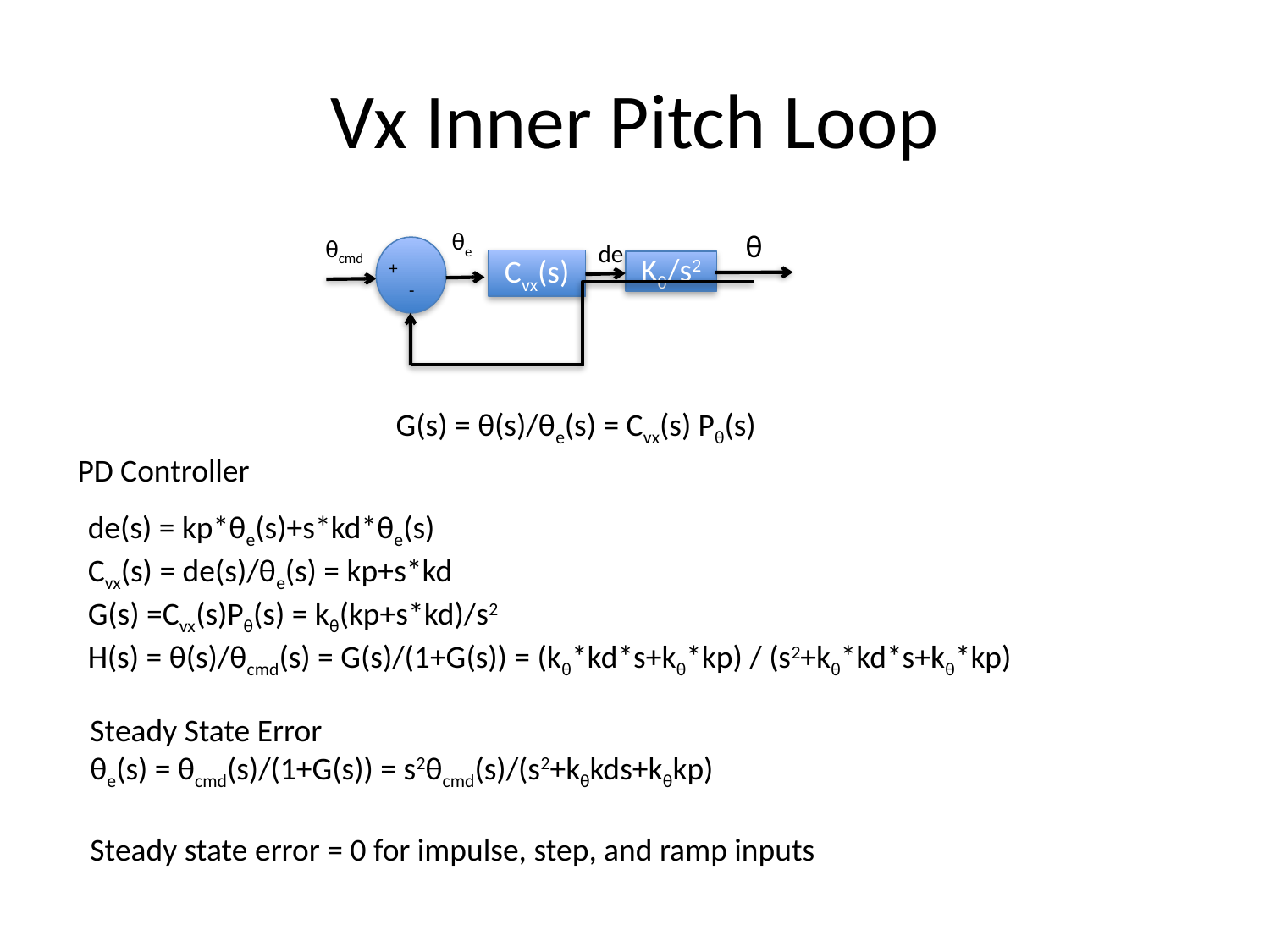

# Vx Inner Pitch Loop
θe
θ
θcmd
de

+
     -
Cvx(s)
Kθ/s2
G(s) = θ(s)/θe(s) = Cvx(s) Pθ(s)
PD Controller
de(s) = kp*θe(s)+s*kd*θe(s)
Cvx(s) = de(s)/θe(s) = kp+s*kd
G(s) =Cvx(s)Pθ(s) = kθ(kp+s*kd)/s2
H(s) = θ(s)/θcmd(s) = G(s)/(1+G(s)) = (kθ*kd*s+kθ*kp) / (s2+kθ*kd*s+kθ*kp)
Steady State Error
θe(s) = θcmd(s)/(1+G(s)) = s2θcmd(s)/(s2+kθkds+kθkp)

Steady state error = 0 for impulse, step, and ramp inputs